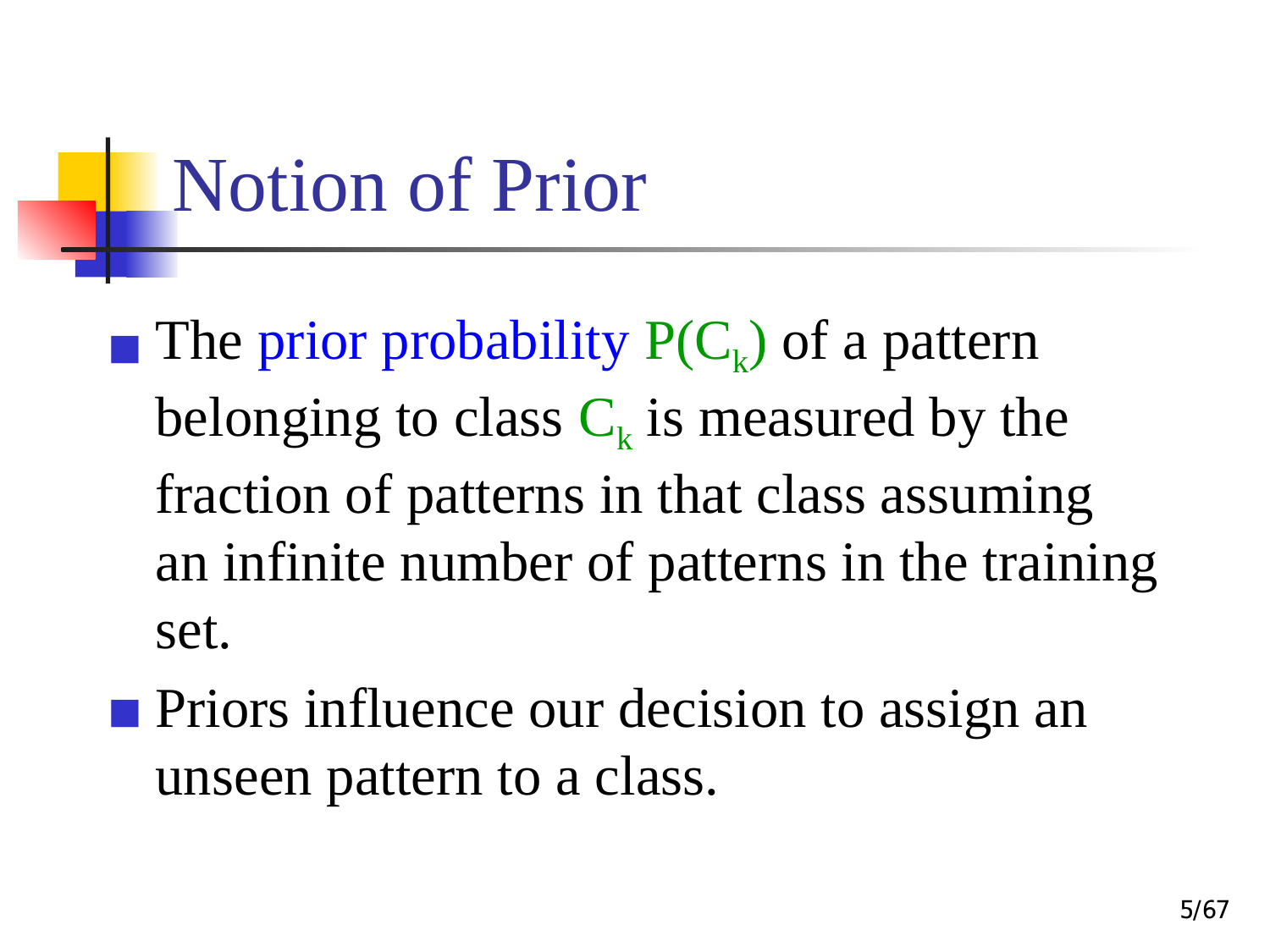

# Notion of Prior
The prior probability P(Ck) of a pattern belonging to class Ck is measured by the fraction of patterns in that class assuming an infinite number of patterns in the training set.
Priors influence our decision to assign an unseen pattern to a class.
5/67